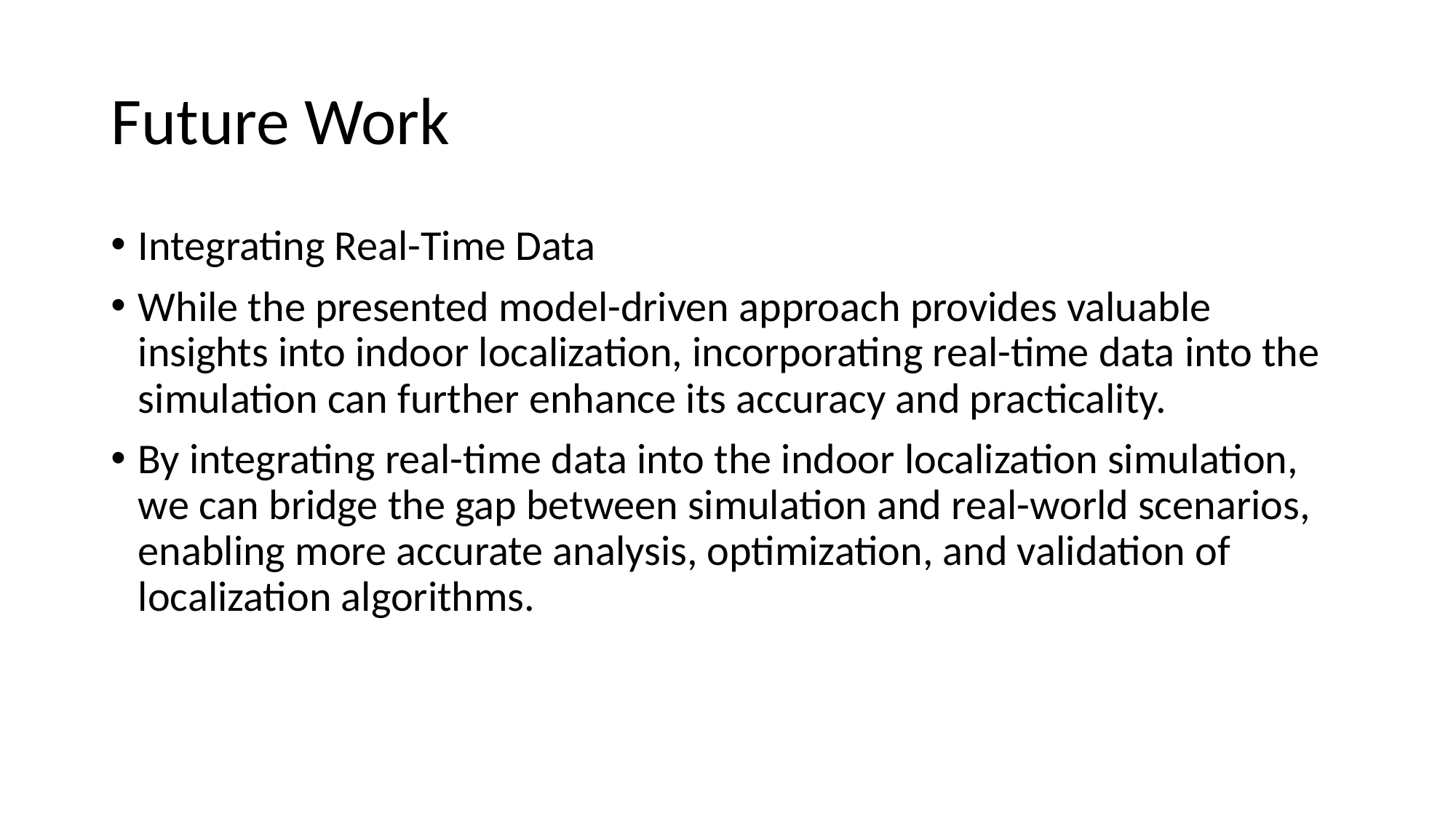

# Future Work
Integrating Real-Time Data
While the presented model-driven approach provides valuable insights into indoor localization, incorporating real-time data into the simulation can further enhance its accuracy and practicality.
By integrating real-time data into the indoor localization simulation, we can bridge the gap between simulation and real-world scenarios, enabling more accurate analysis, optimization, and validation of localization algorithms.